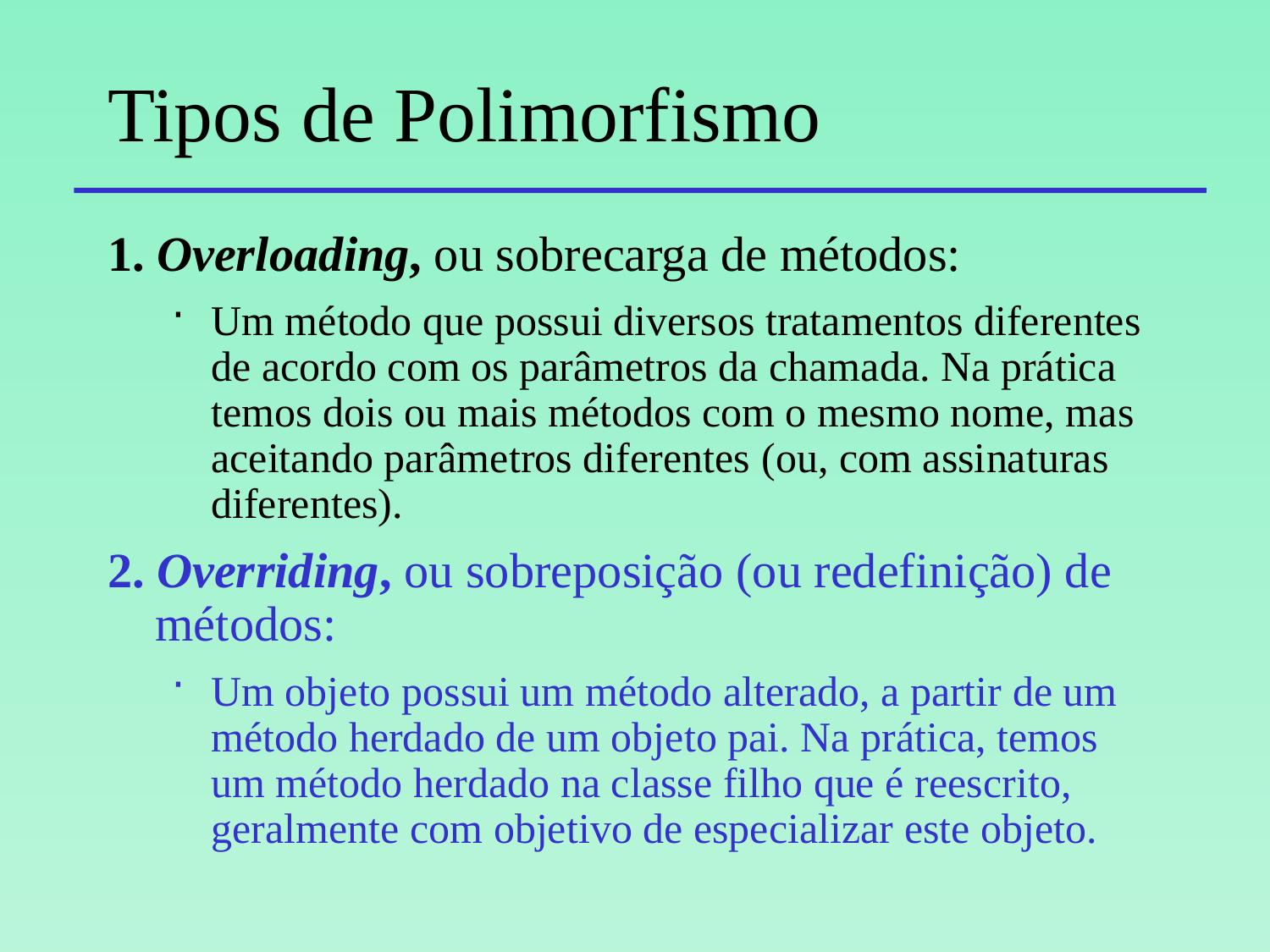

# Tipos de Polimorfismo

1. Overloading, ou sobrecarga de métodos:
Um método que possui diversos tratamentos diferentes de acordo com os parâmetros da chamada. Na prática temos dois ou mais métodos com o mesmo nome, mas aceitando parâmetros diferentes (ou, com assinaturas diferentes).
2. Overriding, ou sobreposição (ou redefinição) de métodos:
Um objeto possui um método alterado, a partir de um método herdado de um objeto pai. Na prática, temos um método herdado na classe filho que é reescrito, geralmente com objetivo de especializar este objeto.